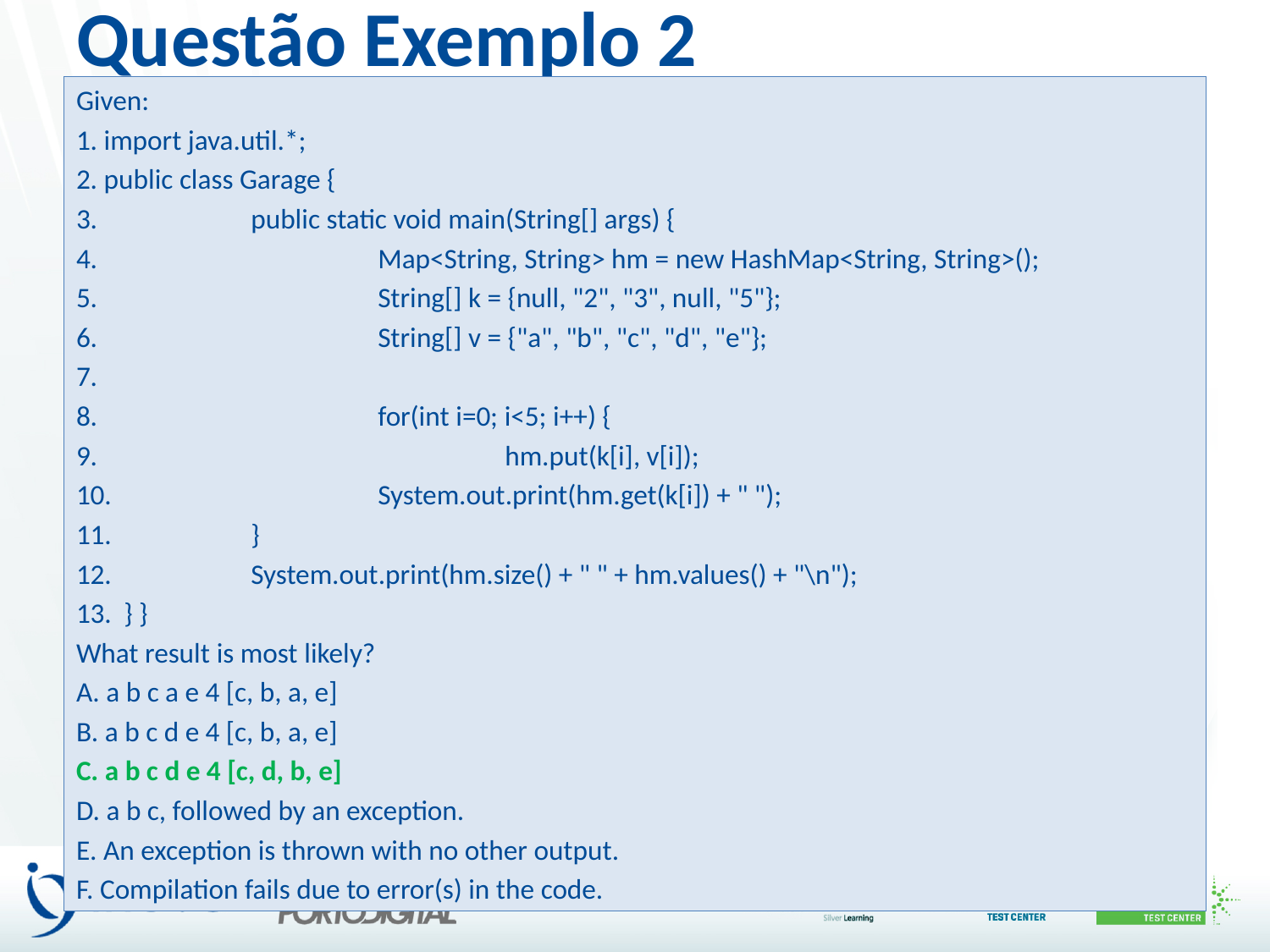

# Questão Exemplo 2
Given:
1. import java.util.*;
2. public class Garage {
3. 		public static void main(String[] args) {
4. 			Map<String, String> hm = new HashMap<String, String>();
5. 			String[] k = {null, "2", "3", null, "5"};
6. 			String[] v = {"a", "b", "c", "d", "e"};
7.
8. 			for(int i=0; i<5; i++) {
9. 				hm.put(k[i], v[i]);
10. 			System.out.print(hm.get(k[i]) + " ");
11. 		}
12. 		System.out.print(hm.size() + " " + hm.values() + "\n");
13. 	} }
What result is most likely?
A. a b c a e 4 [c, b, a, e]
B. a b c d e 4 [c, b, a, e]
C. a b c d e 4 [c, d, b, e]
D. a b c, followed by an exception.
E. An exception is thrown with no other output.
F. Compilation fails due to error(s) in the code.